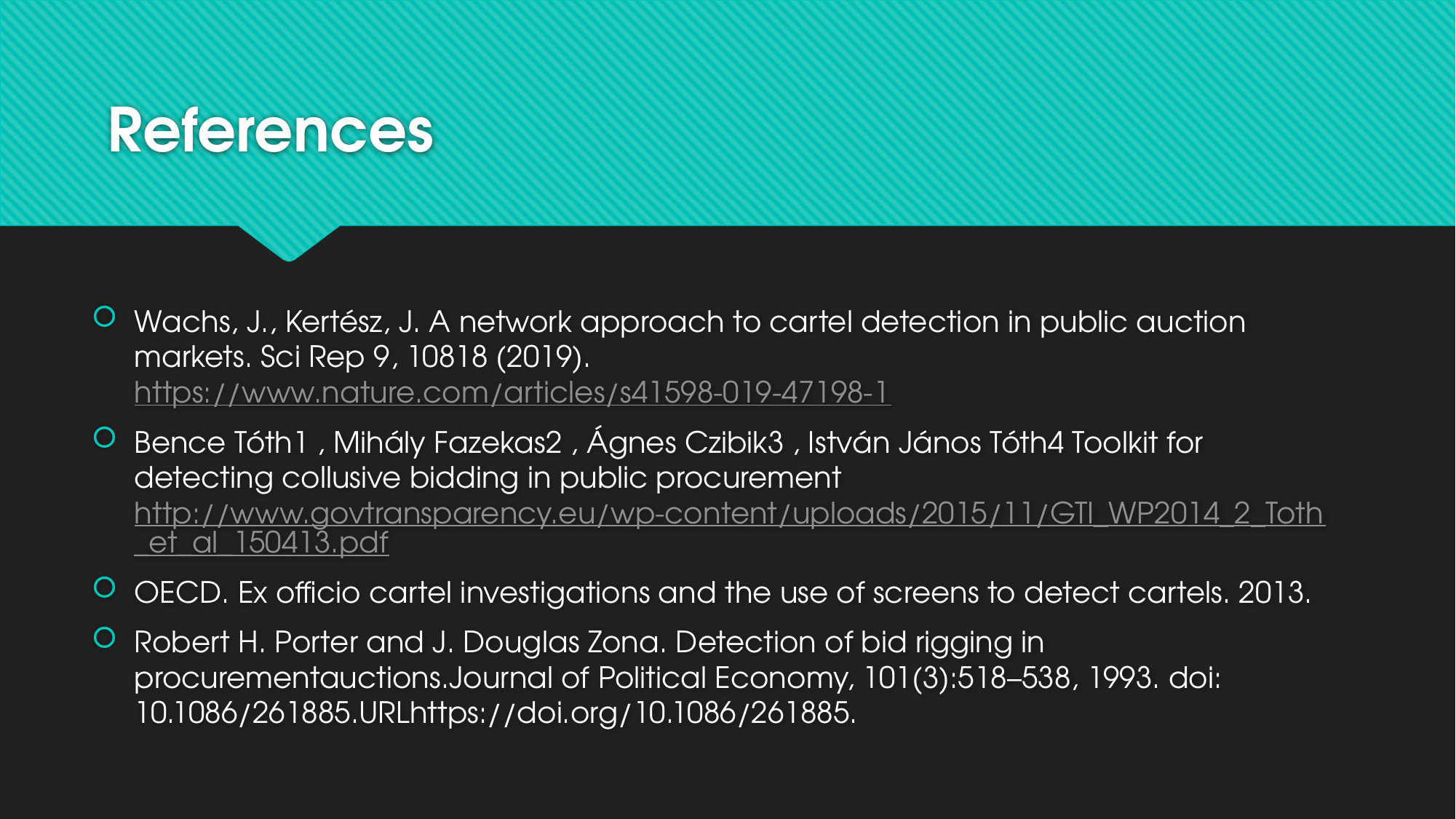

# References
Wachs, J., Kertész, J. A network approach to cartel detection in public auction markets. Sci Rep 9, 10818 (2019).  https://www.nature.com/articles/s41598-019-47198-1
Bence Tóth1 , Mihály Fazekas2 , Ágnes Czibik3 , István János Tóth4 Toolkit for detecting collusive bidding in public procurement  http://www.govtransparency.eu/wp-content/uploads/2015/11/GTI_WP2014_2_Toth_et_al_150413.pdf
OECD. Ex officio cartel investigations and the use of screens to detect cartels. 2013.
Robert H. Porter and J. Douglas Zona. Detection of bid rigging in procurementauctions.Journal of Political Economy, 101(3):518–538, 1993. doi: 10.1086/261885.URLhttps://doi.org/10.1086/261885.